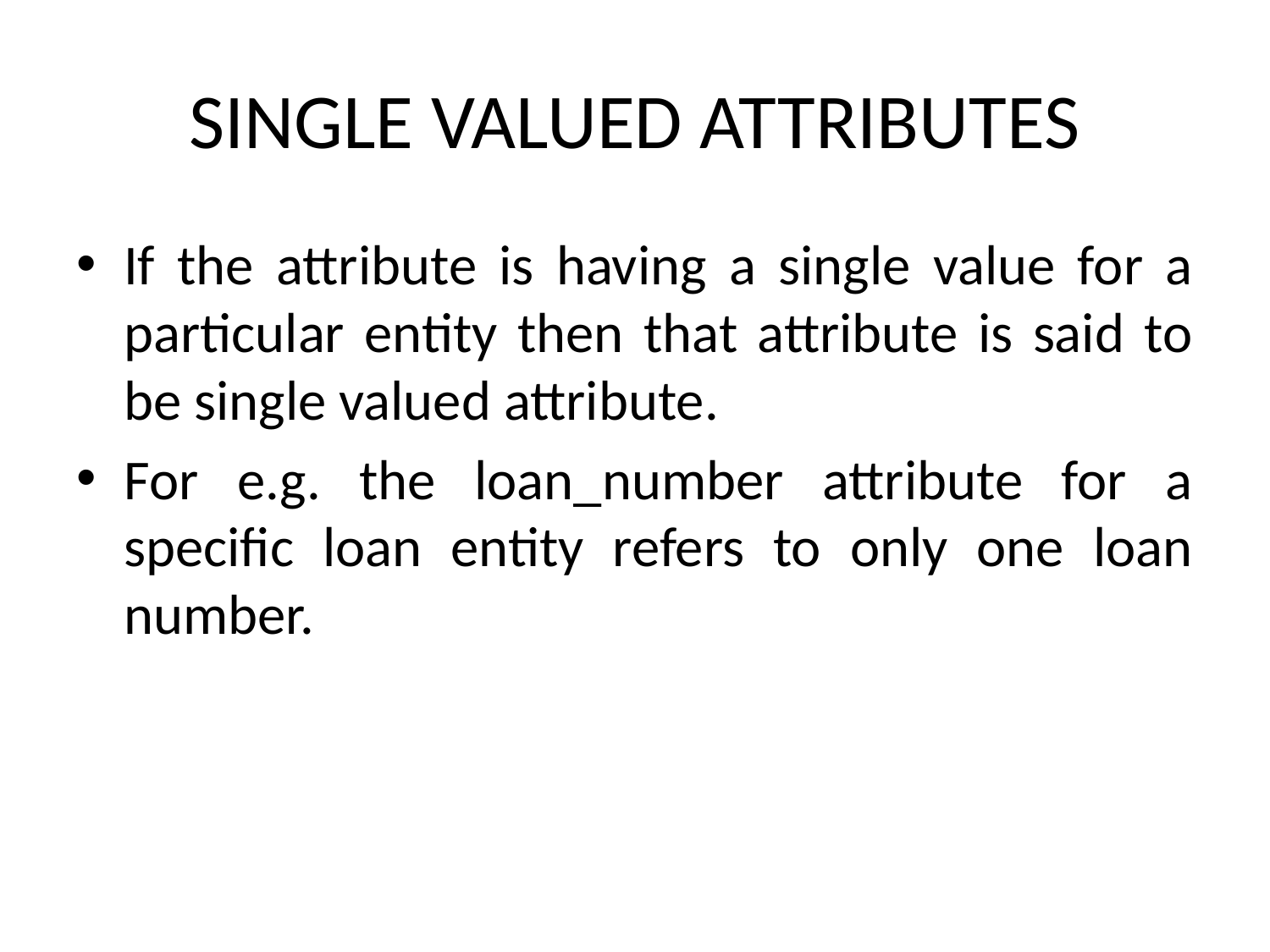

# SINGLE VALUED ATTRIBUTES
If the attribute is having a single value for a particular entity then that attribute is said to be single valued attribute.
For e.g. the loan_number attribute for a specific loan entity refers to only one loan number.